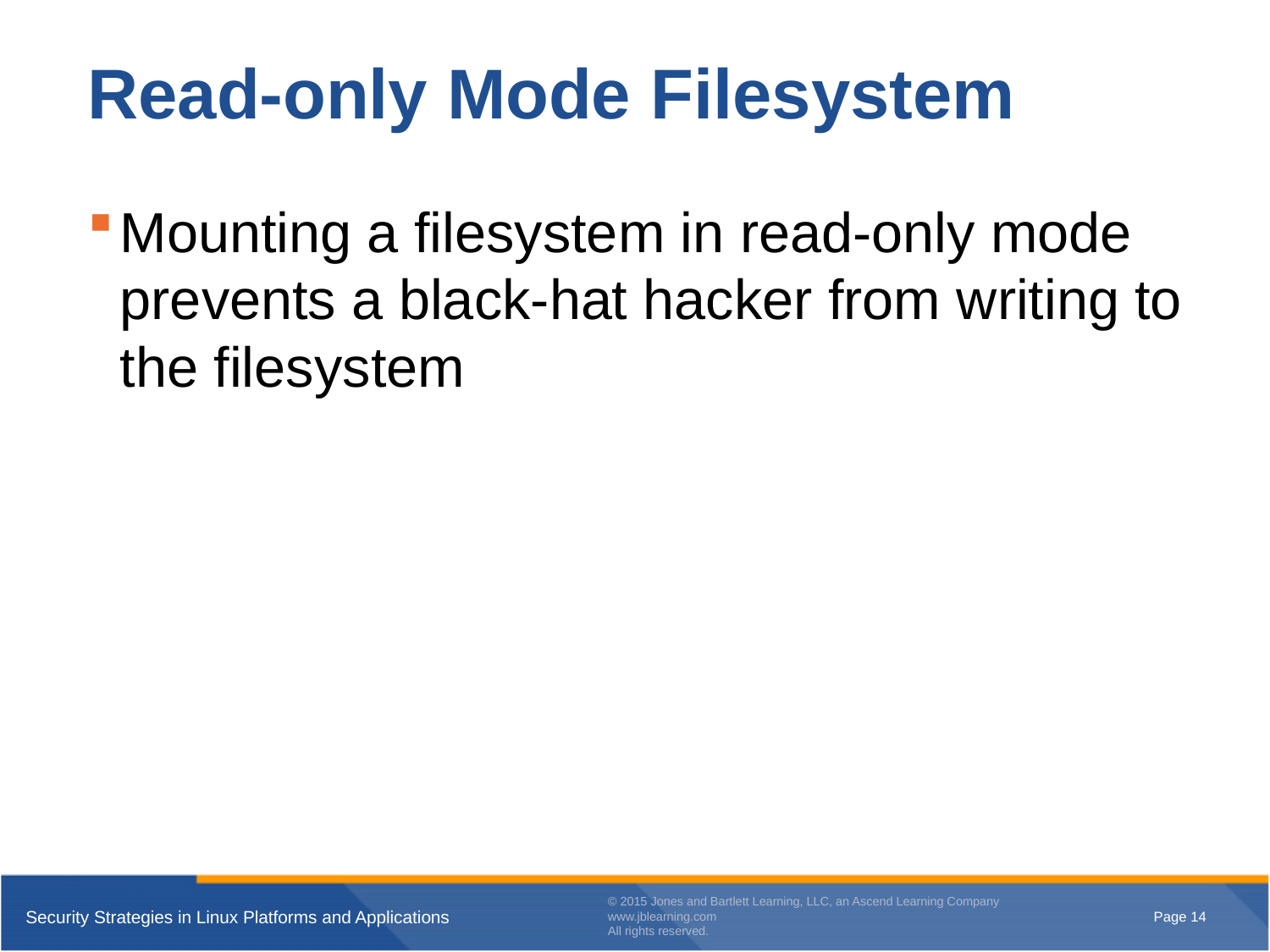

# Read-only Mode Filesystem
Mounting a filesystem in read-only mode prevents a black-hat hacker from writing to the filesystem